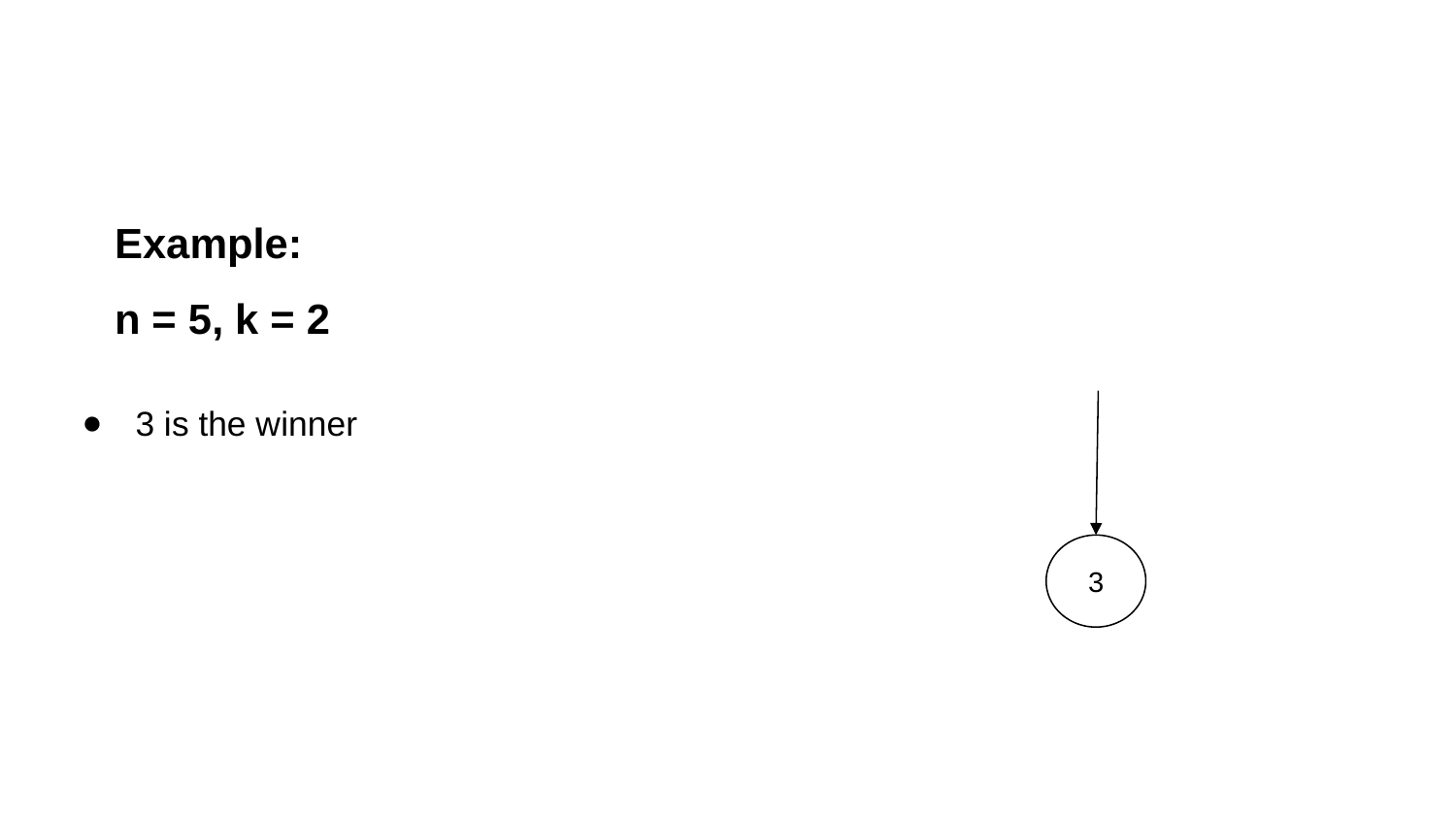

# Example:

n = 5, k = 2
3 is the winner
3